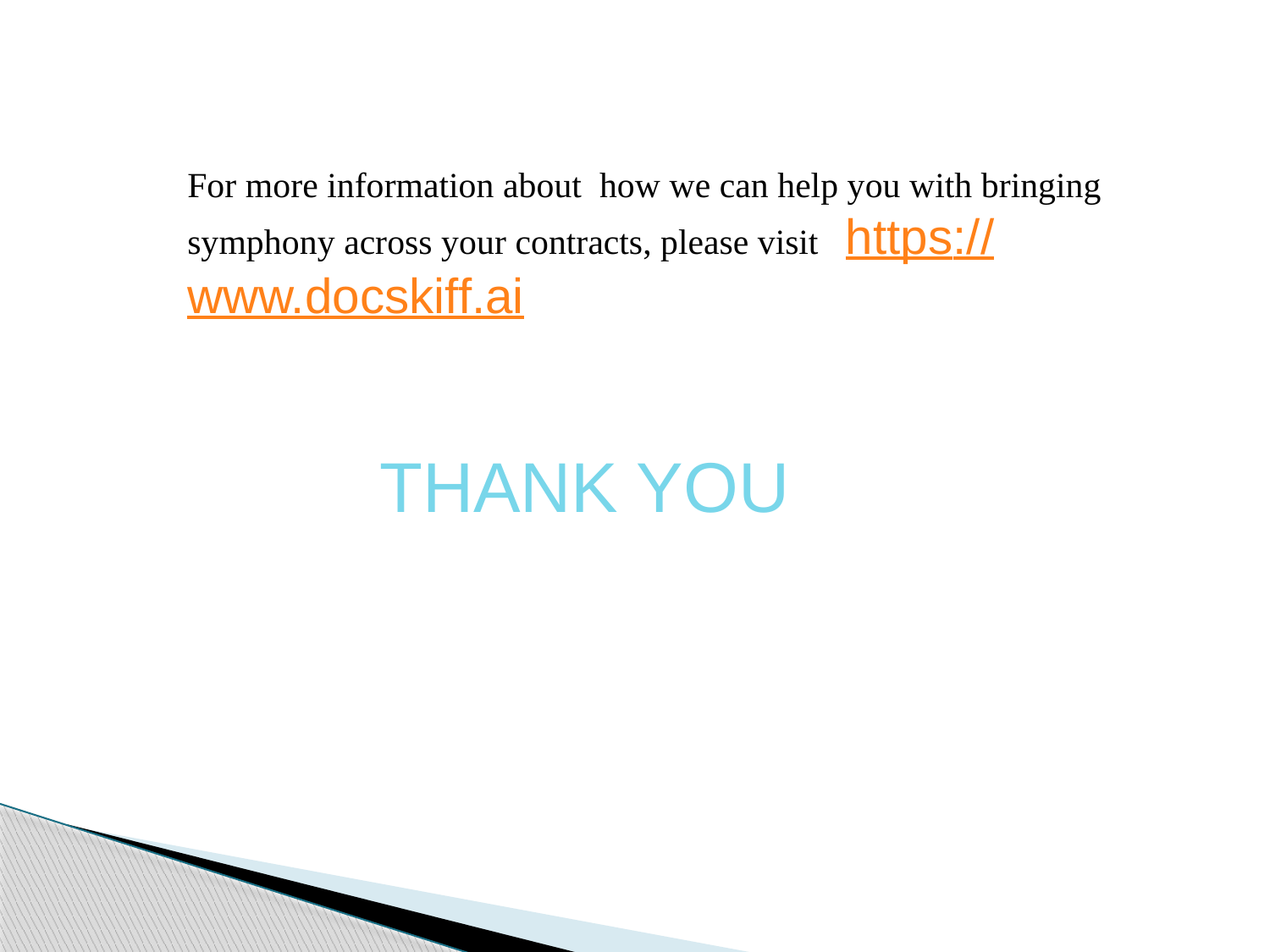

For more information about  how we can help you with bringing symphony across your contracts, please visit   https://www.docskiff.ai

              THANK YOU